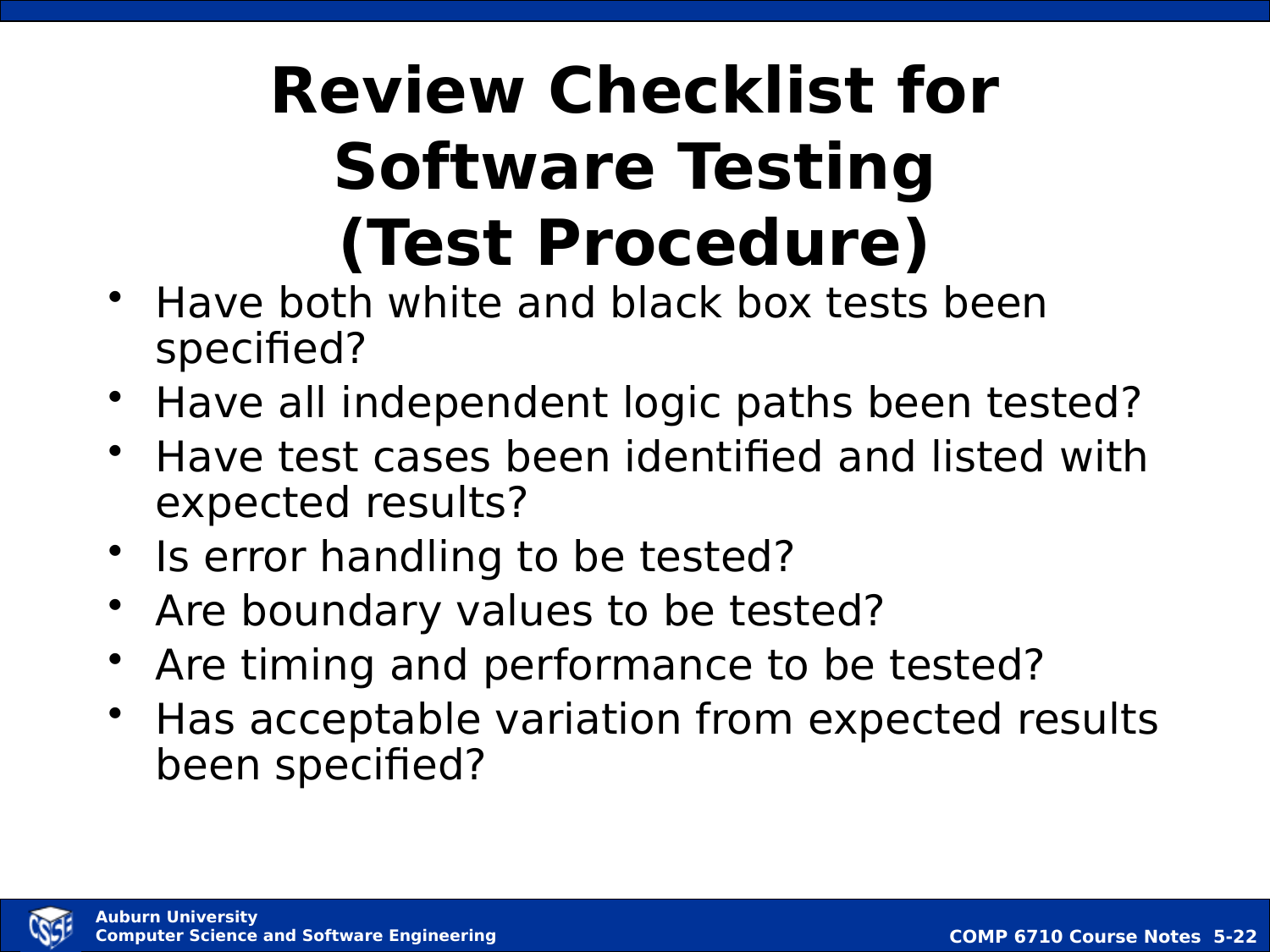

# Review Checklist for Software Testing (Test Procedure)
Have both white and black box tests been specified?
Have all independent logic paths been tested?
Have test cases been identified and listed with expected results?
Is error handling to be tested?
Are boundary values to be tested?
Are timing and performance to be tested?
Has acceptable variation from expected results been specified?